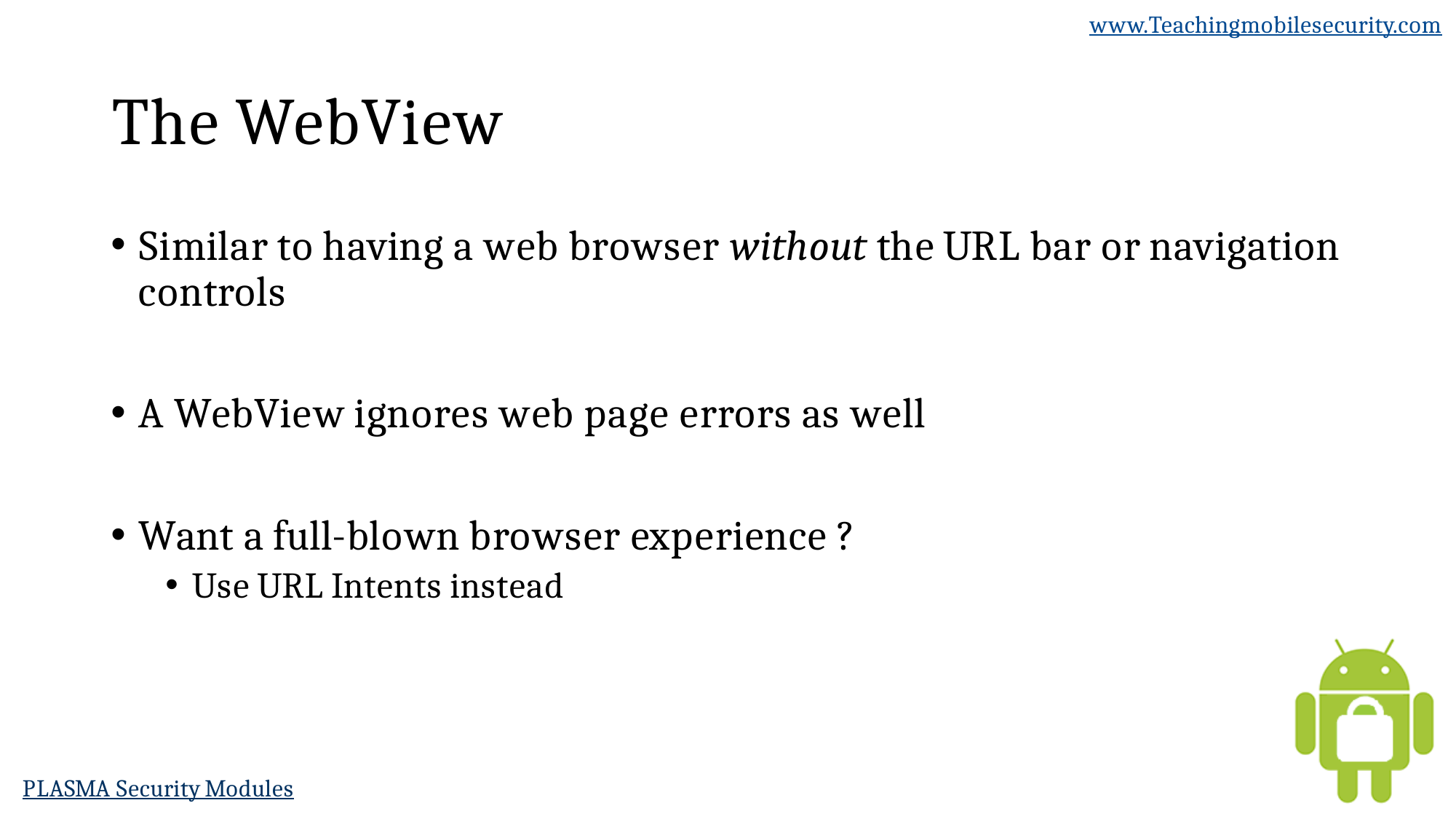

# The WebView
Similar to having a web browser without the URL bar or navigation controls

A WebView ignores web page errors as well

Want a full-blown browser experience ?
Use URL Intents instead